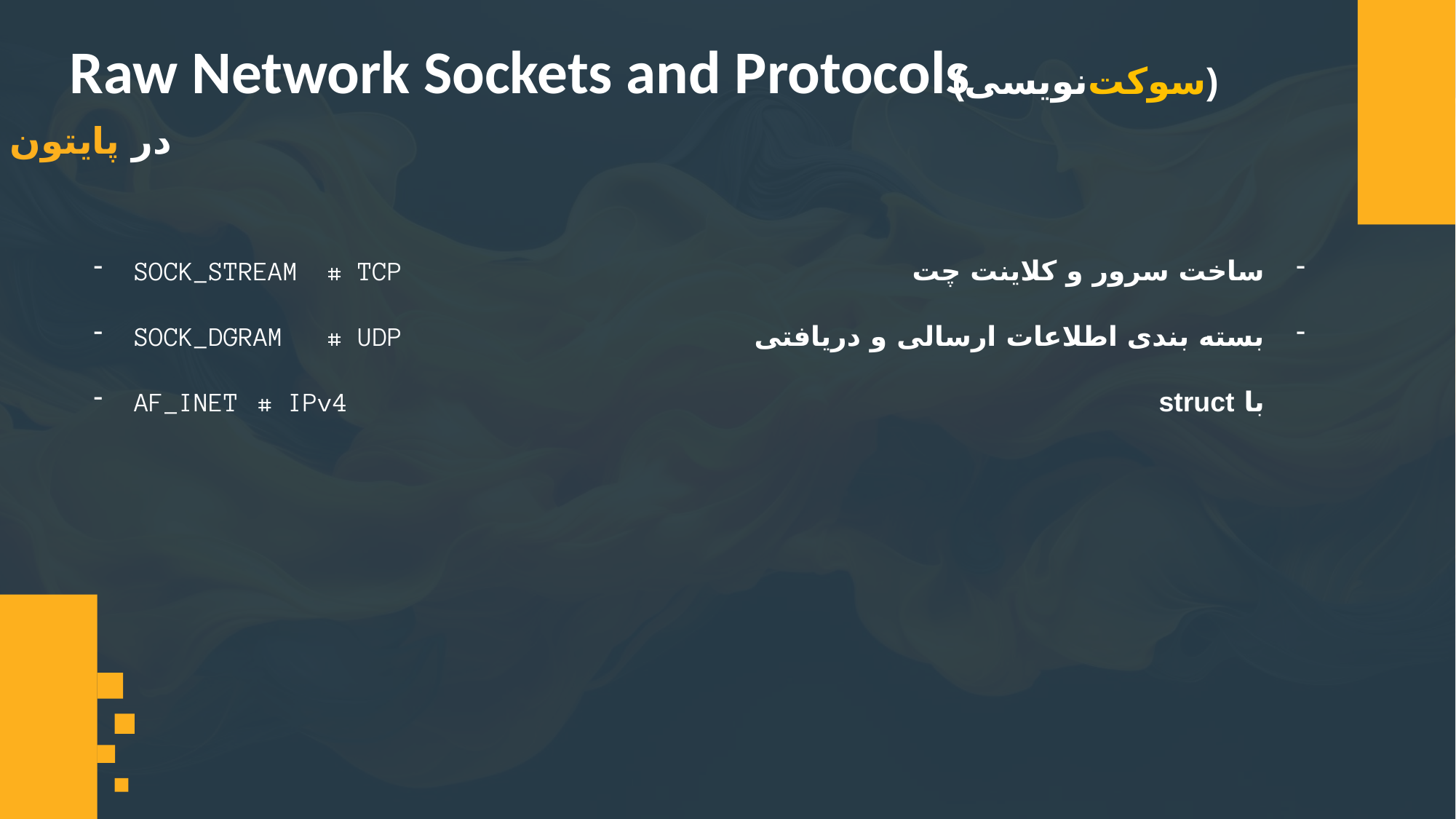

Raw Network Sockets and Protocols
(سوکت‌نویسی)
در پایتون
SOCK_STREAM  # TCP
SOCK_DGRAM   # UDP
AF_INET	 # IPv4
ساخت سرور و کلاینت چت
بسته بندی اطلاعات ارسالی و دریافتی با struct